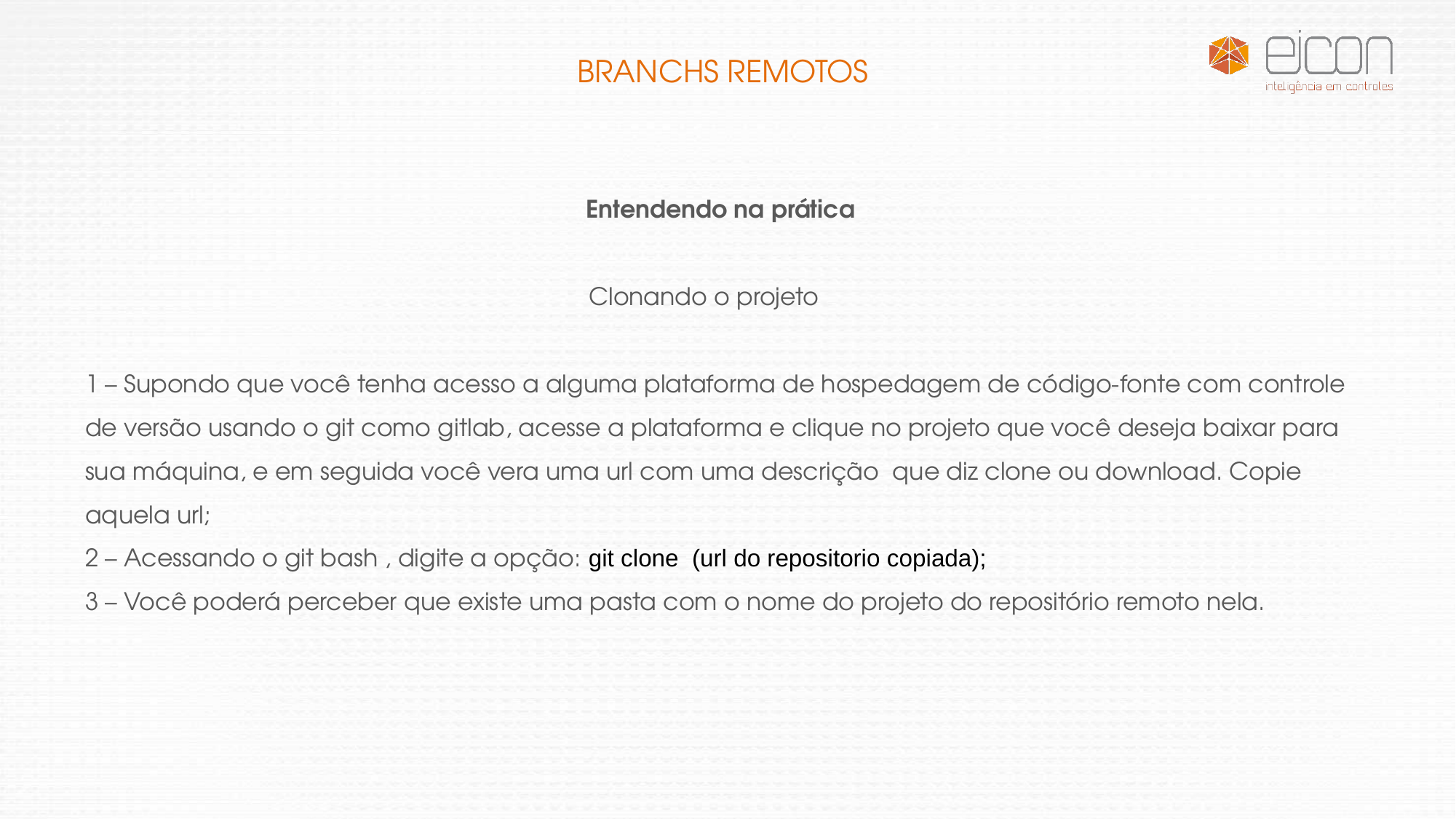

BRANCHS REMOTOS
Entendendo na prática

			  	          Clonando o projeto

1 – Supondo que você tenha acesso a alguma plataforma de hospedagem de código-fonte com controle de versão usando o git como gitlab, acesse a plataforma e clique no projeto que você deseja baixar para sua máquina, e em seguida você vera uma url com uma descrição  que diz clone ou download. Copie aquela url;
2 – Acessando o git bash , digite a opção: git clone  (url do repositorio copiada);
3 – Você poderá perceber que existe uma pasta com o nome do projeto do repositório remoto nela.